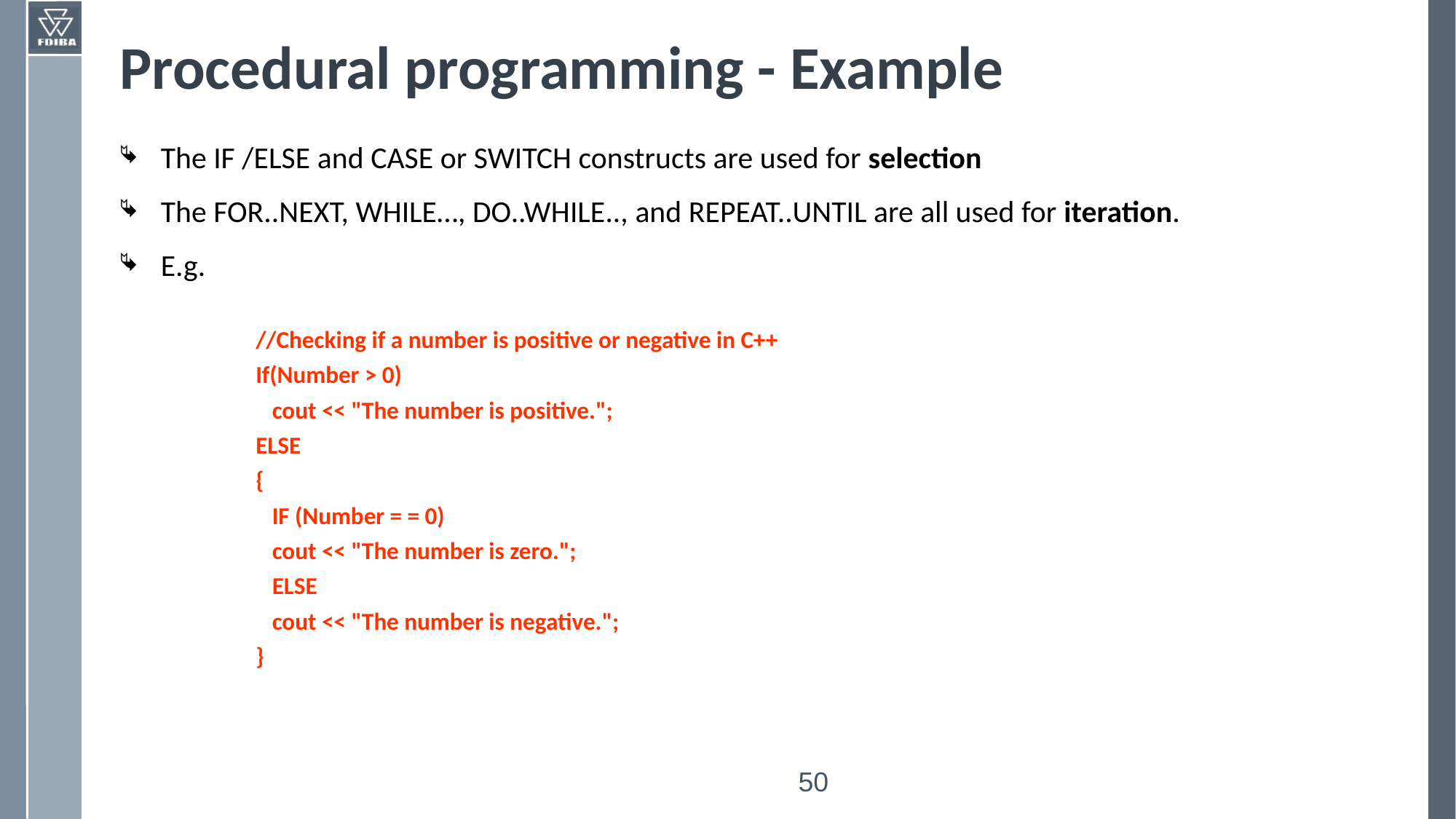

# Procedural programming - Example
The IF /ELSE and CASE or SWITCH constructs are used for selection
The FOR..NEXT, WHILE…, DO..WHILE.., and REPEAT..UNTIL are all used for iteration.
E.g.

//Checking if a number is positive or negative in C++
If(Number > 0)
   cout << "The number is positive.";
ELSE
{
   IF (Number = = 0)
   cout << "The number is zero.";
   ELSE
   cout << "The number is negative.";
}
50